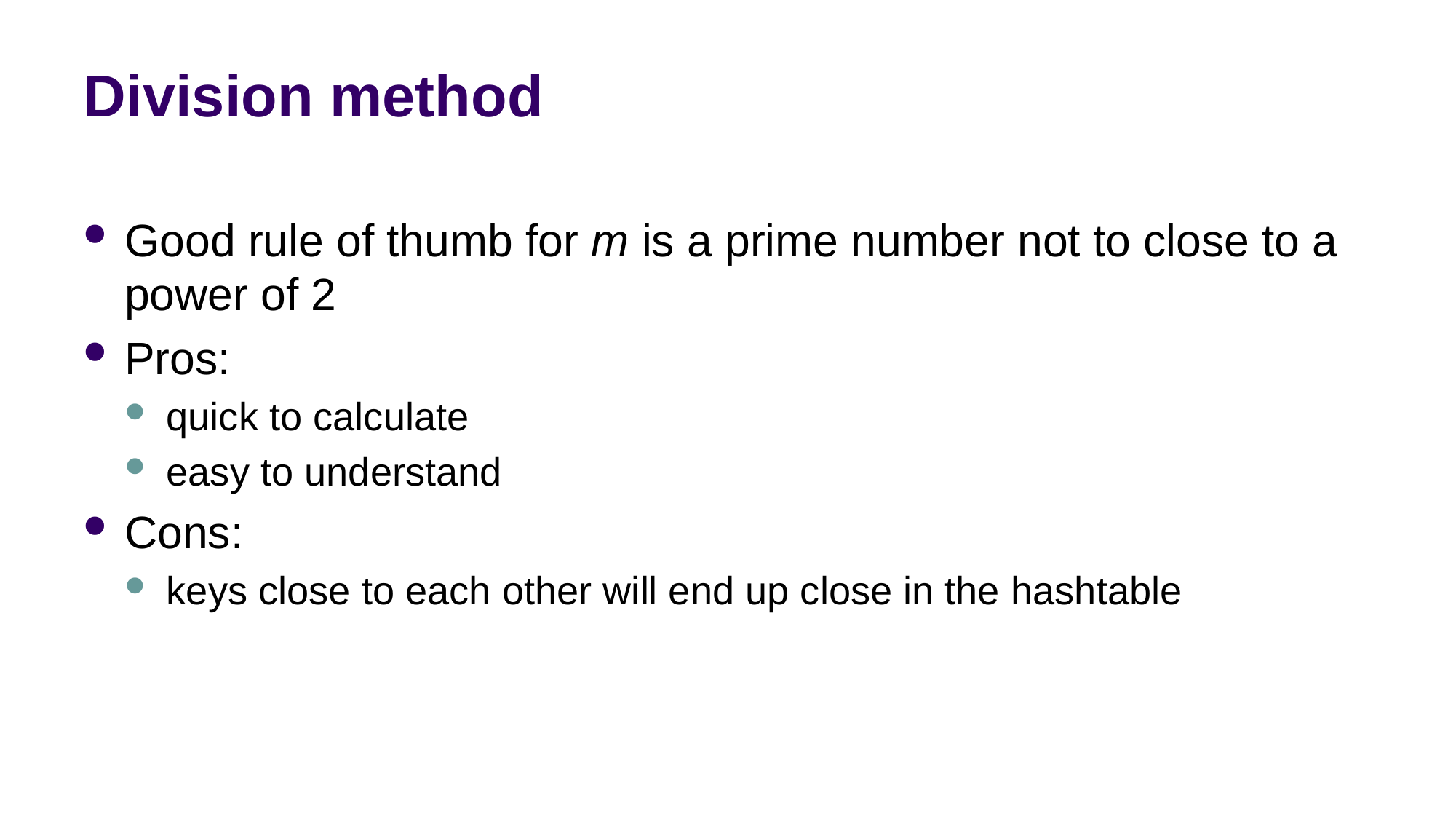

# Division method
Good rule of thumb for m is a prime number not to close to a power of 2
Pros:
quick to calculate
easy to understand
Cons:
keys close to each other will end up close in the hashtable